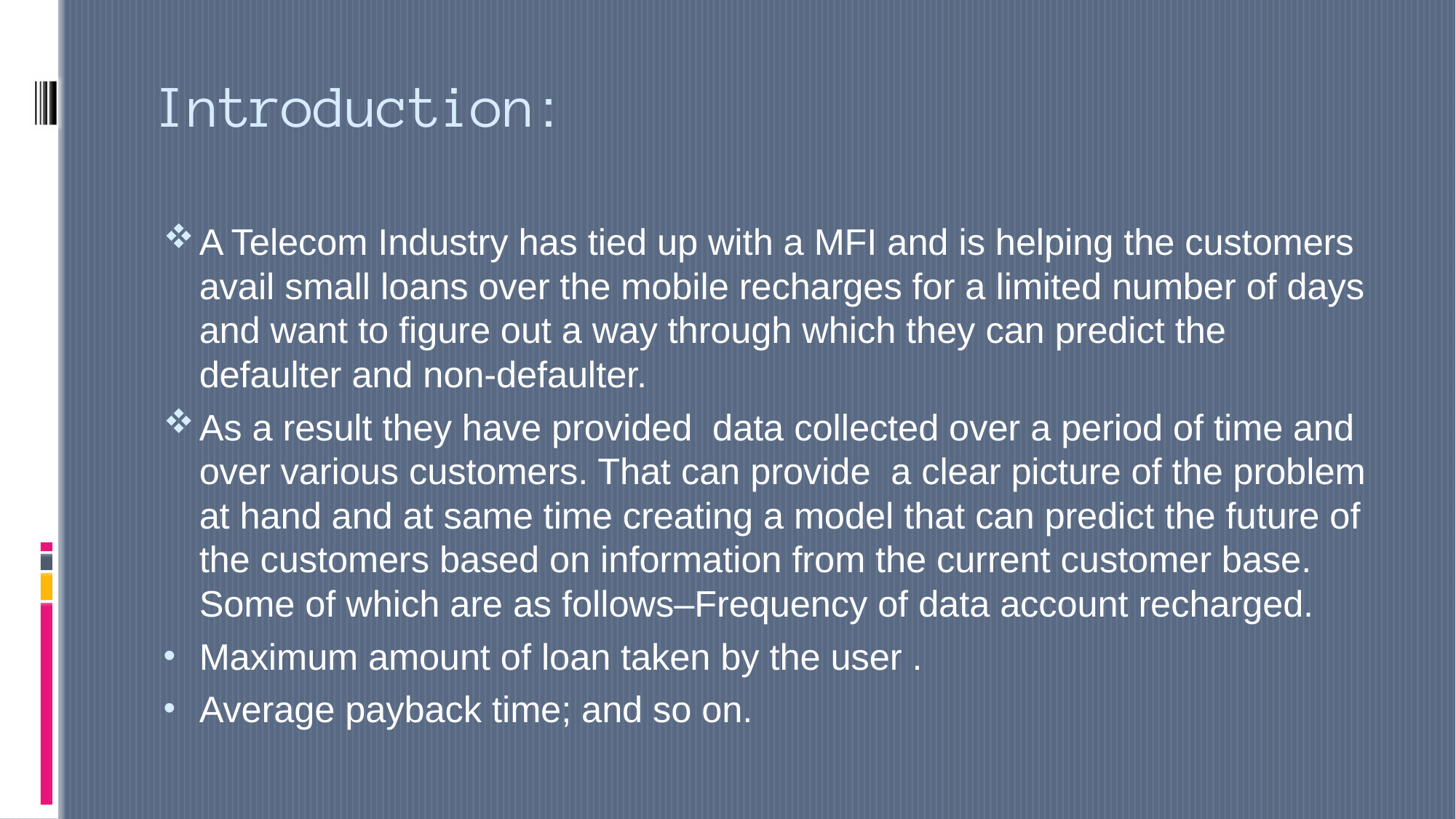

# Introduction:
A Telecom Industry has tied up with a MFI and is helping the customers avail small loans over the mobile recharges for a limited number of days and want to figure out a way through which they can predict the defaulter and non-defaulter.
As a result they have provided  data collected over a period of time and over various customers. That can provide  a clear picture of the problem at hand and at same time creating a model that can predict the future of the customers based on information from the current customer base. Some of which are as follows–Frequency of data account recharged.
Maximum amount of loan taken by the user .
Average payback time; and so on.